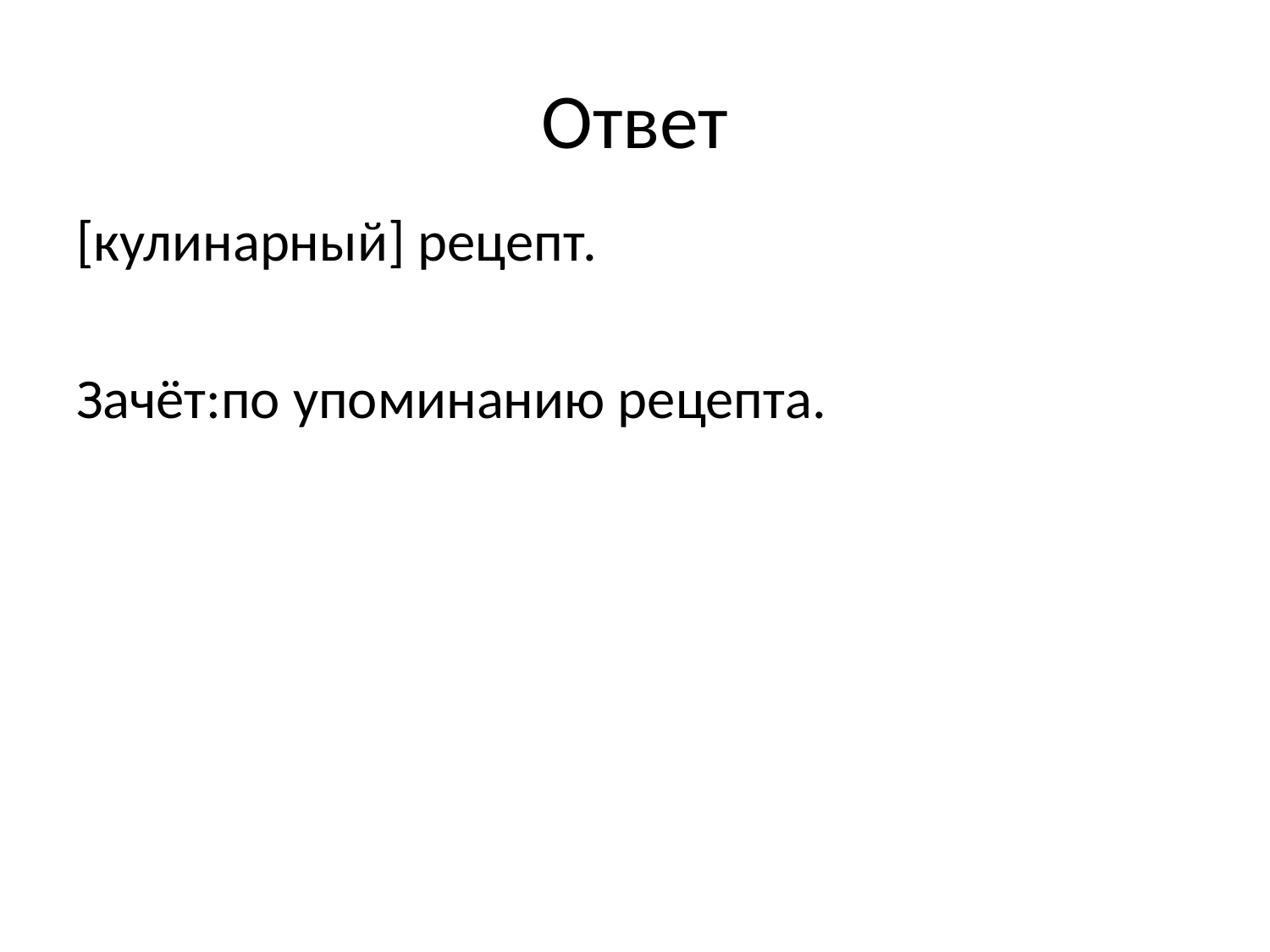

# Ответ
[кулинарный] рецепт.

Зачёт:по упоминанию рецепта.